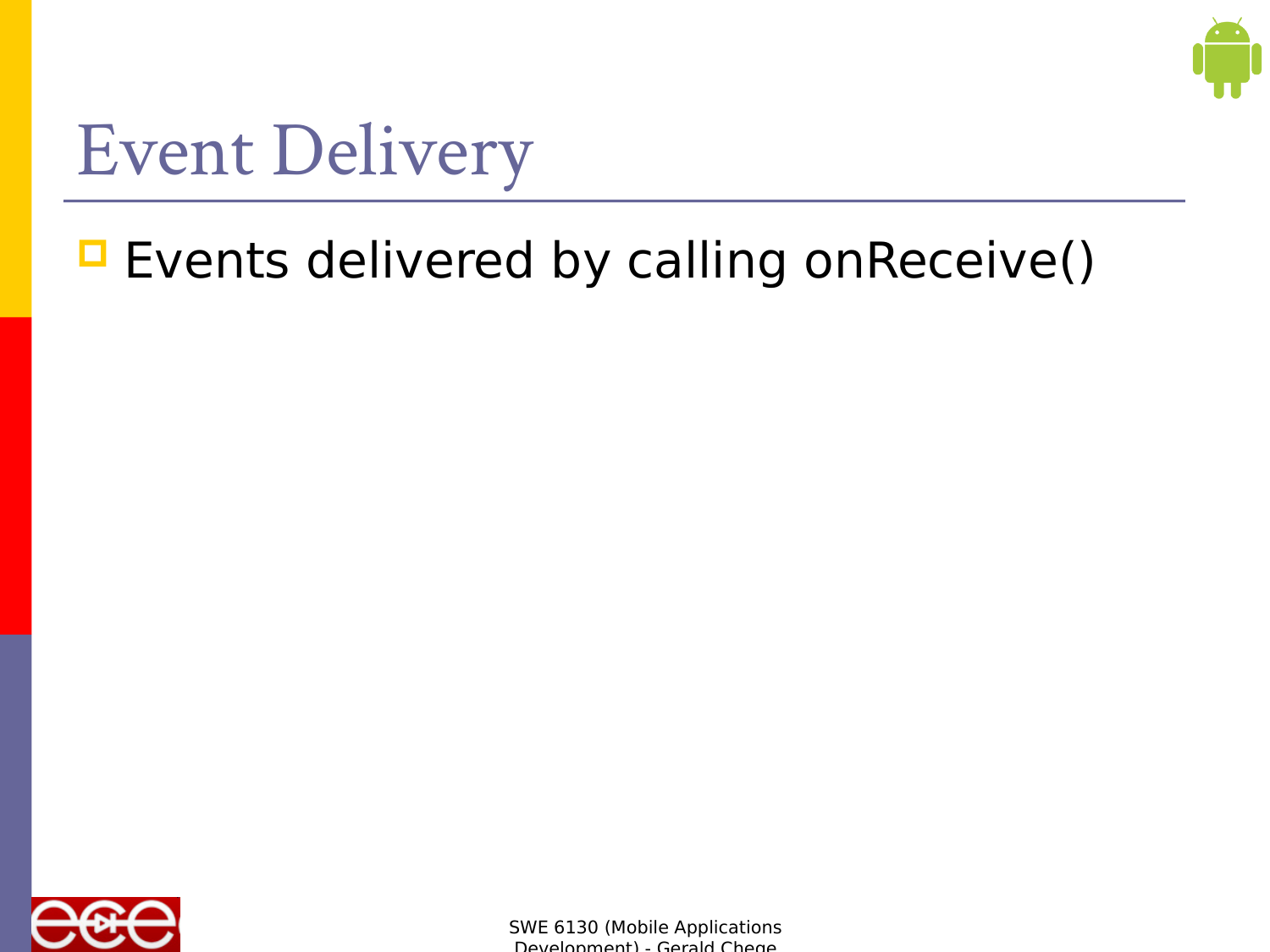

# Event Delivery
Events delivered by calling onReceive()
SWE 6130 (Mobile Applications Development) - Gerald Chege